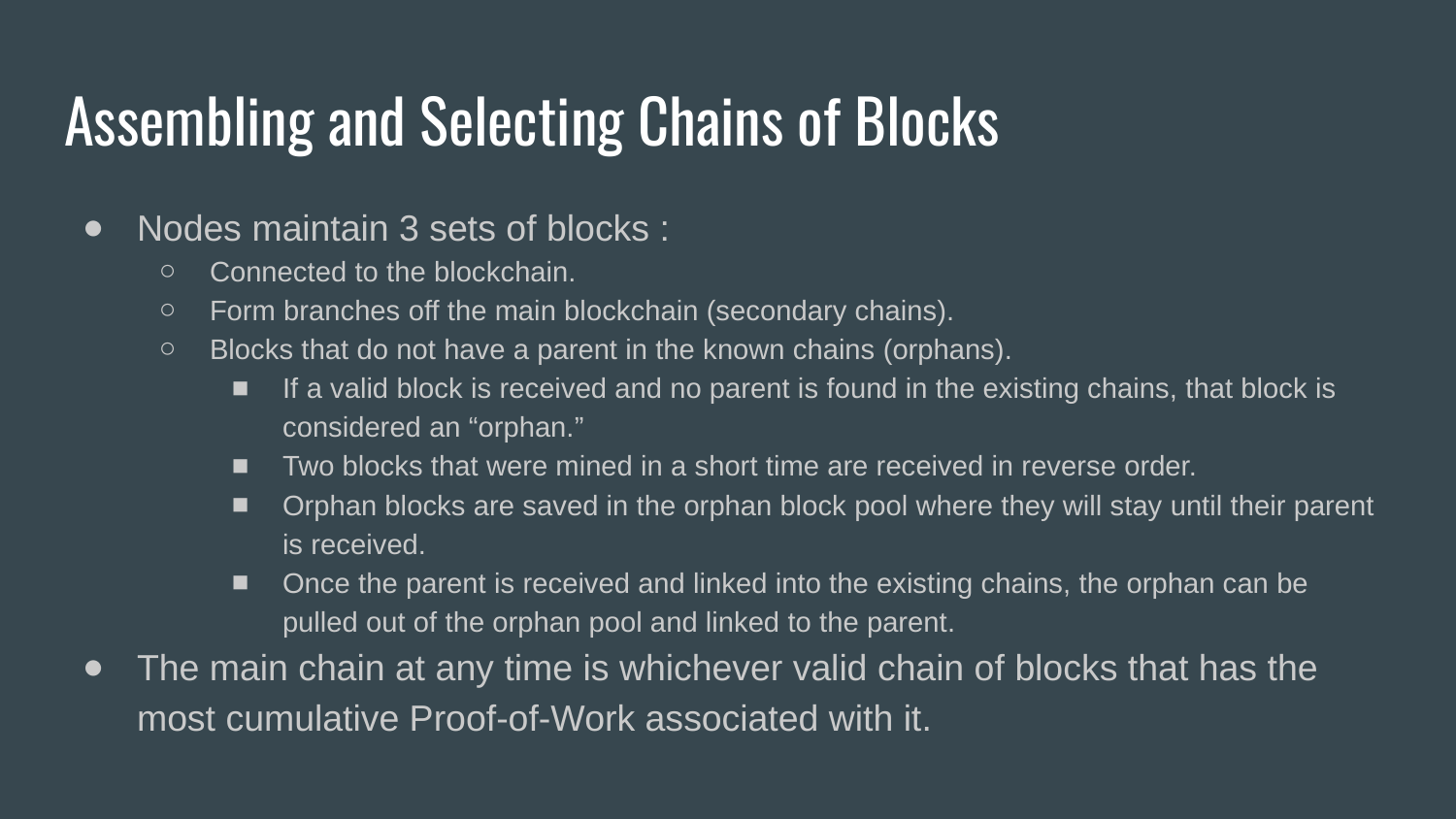

# Assembling and Selecting Chains of Blocks
Nodes maintain 3 sets of blocks :
Connected to the blockchain.
Form branches off the main blockchain (secondary chains).
Blocks that do not have a parent in the known chains (orphans).
If a valid block is received and no parent is found in the existing chains, that block is considered an “orphan.”
Two blocks that were mined in a short time are received in reverse order.
Orphan blocks are saved in the orphan block pool where they will stay until their parent is received.
Once the parent is received and linked into the existing chains, the orphan can be pulled out of the orphan pool and linked to the parent.
The main chain at any time is whichever valid chain of blocks that has the most cumulative Proof-of-Work associated with it.